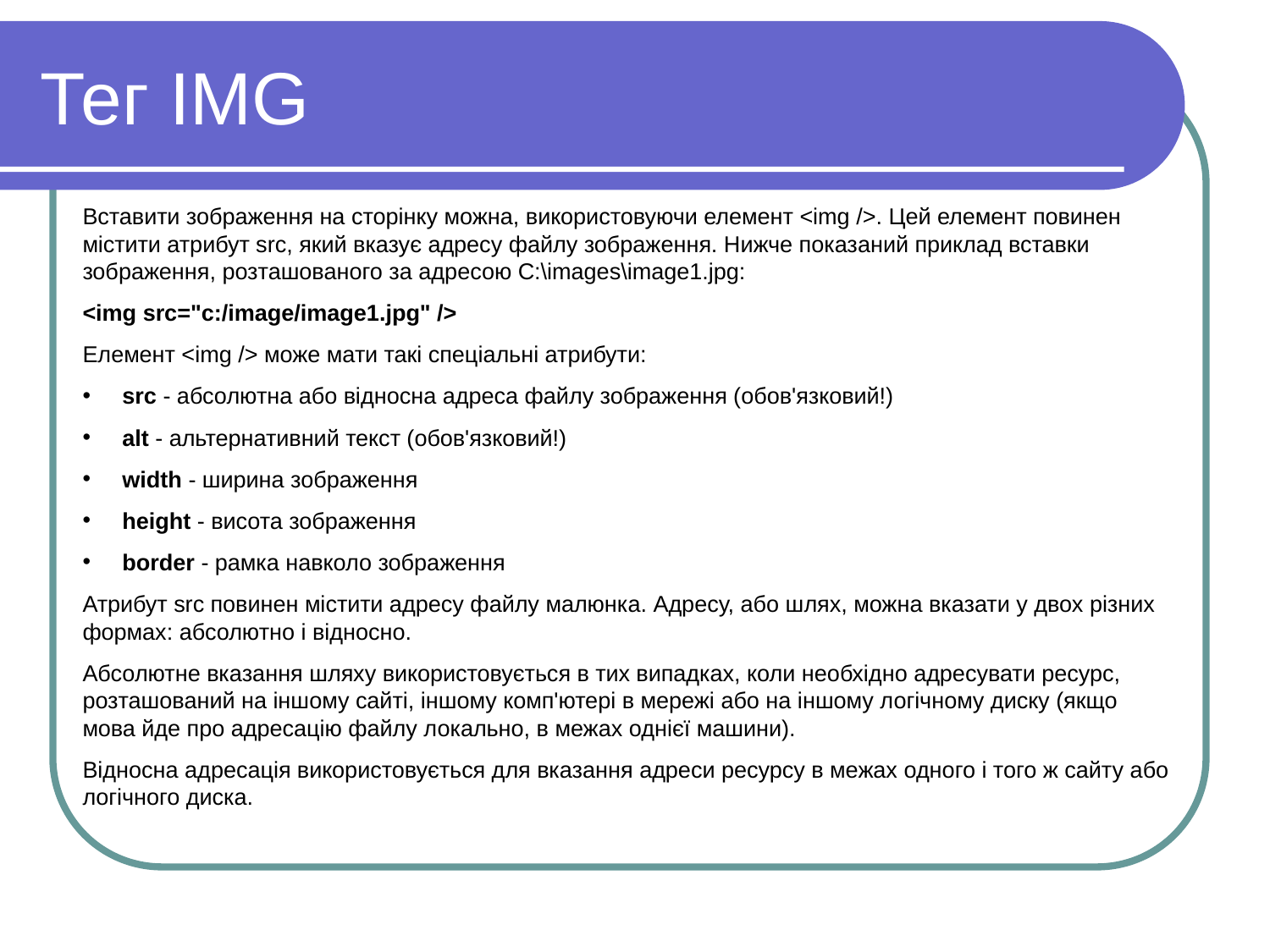

Тег IMG
Вставити зображення на сторінку можна, використовуючи елемент <img />. Цей елемент повинен містити атрибут src, який вказує адресу файлу зображення. Нижче показаний приклад вставки зображення, розташованого за адресою C:\images\image1.jpg:
<img src="c:/image/image1.jpg" />
Елемент <img /> може мати такі спеціальні атрибути:
src - абсолютна або відносна адреса файлу зображення (обов'язковий!)
alt - альтернативний текст (обов'язковий!)
width - ширина зображення
height - висота зображення
border - рамка навколо зображення
Атрибут src повинен містити адресу файлу малюнка. Адресу, або шлях, можна вказати у двох різних формах: абсолютно і відносно.
Абсолютне вказання шляху використовується в тих випадках, коли необхідно адресувати ресурс, розташований на іншому сайті, іншому комп'ютері в мережі або на іншому логічному диску (якщо мова йде про адресацію файлу локально, в межах однієї машини).
Відносна адресація використовується для вказання адреси ресурсу в межах одного і того ж сайту або логічного диска.